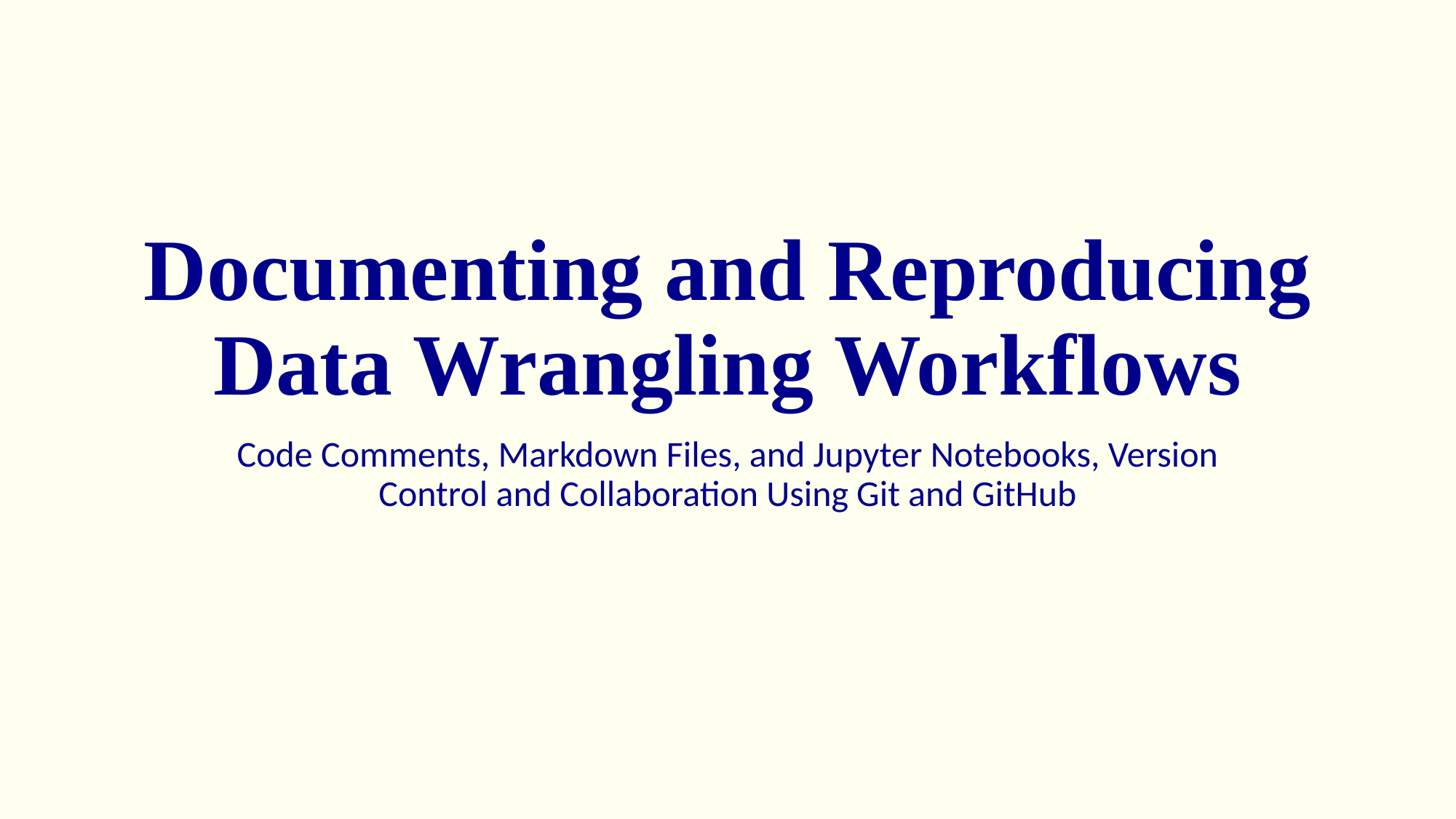

# Documenting and Reproducing Data Wrangling Workflows
Code Comments, Markdown Files, and Jupyter Notebooks, Version Control and Collaboration Using Git and GitHub